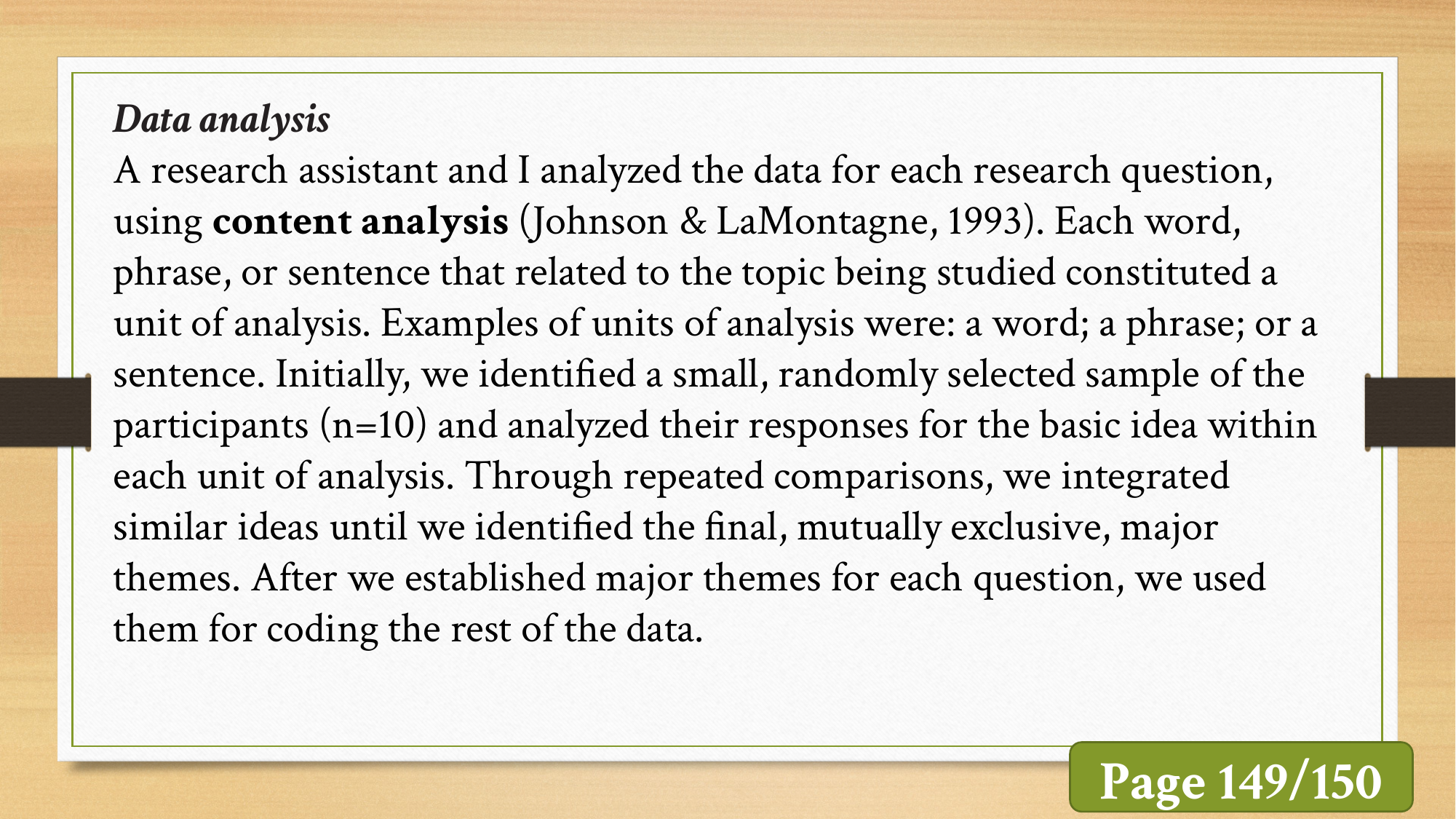

Data analysis
A research assistant and I analyzed the data for each research question, using content analysis (Johnson & LaMontagne, 1993). Each word, phrase, or sentence that related to the topic being studied constituted a unit of analysis. Examples of units of analysis were: a word; a phrase; or a sentence. Initially, we identified a small, randomly selected sample of the participants (n=10) and analyzed their responses for the basic idea within each unit of analysis. Through repeated comparisons, we integrated similar ideas until we identified the final, mutually exclusive, major themes. After we established major themes for each question, we used them for coding the rest of the data.
Page 149/150